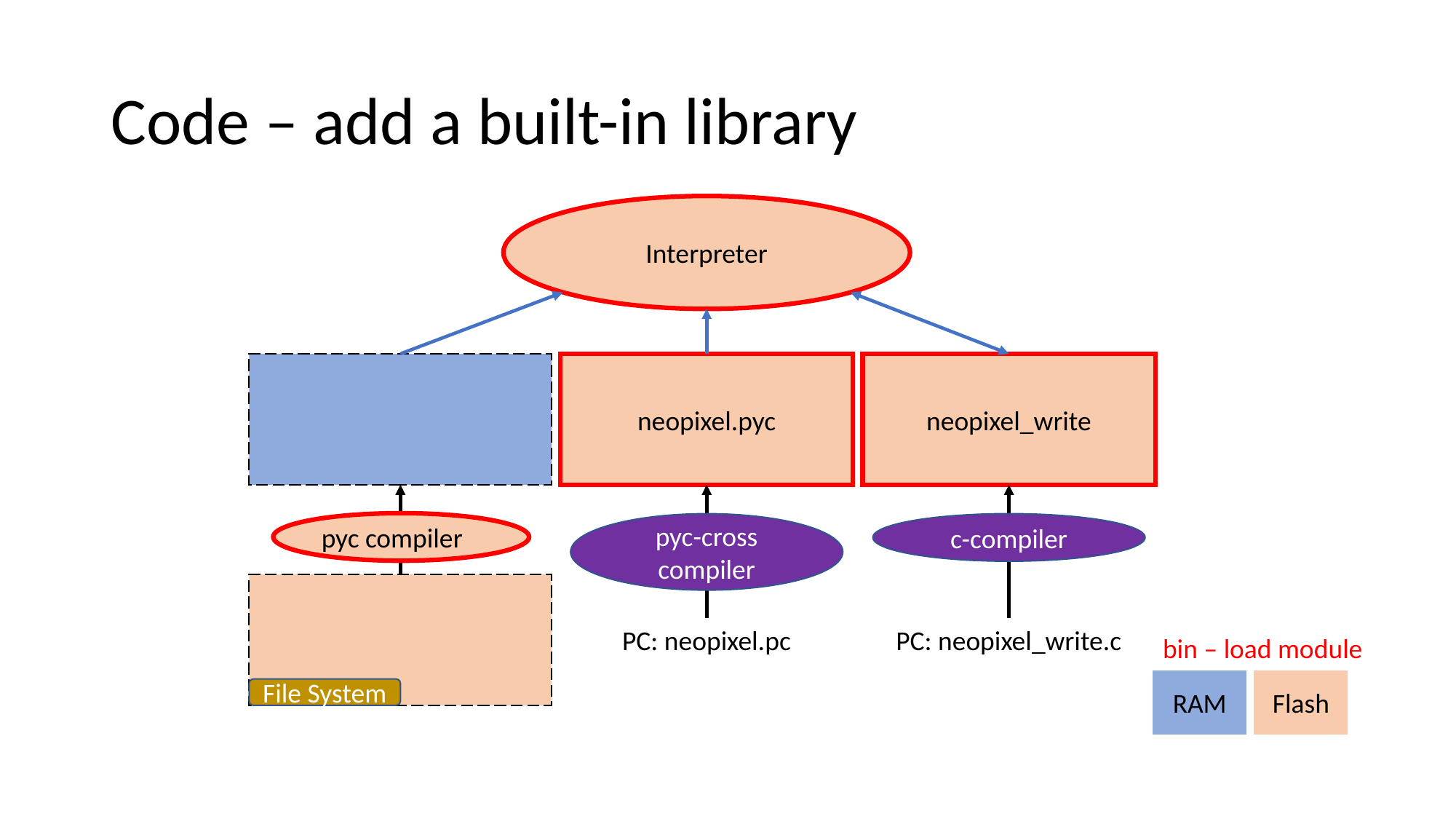

# Code – add a built-in library
Interpreter
neopixel.pyc
neopixel_write

pyc compiler
c-compiler
pyc-cross compiler

PC: neopixel.pc
PC: neopixel_write.c
bin – load module
RAM
Flash
File System